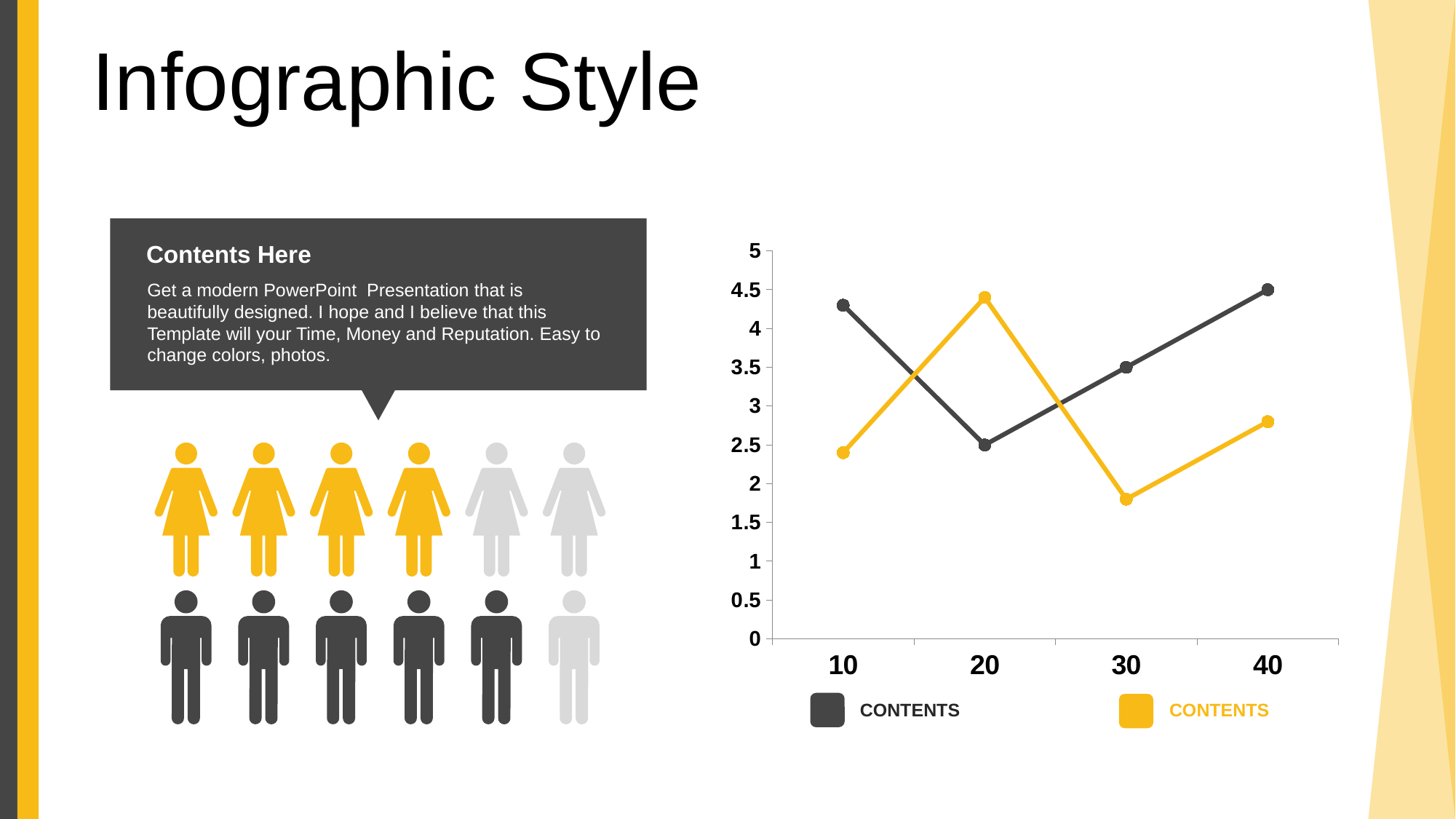

Infographic Style

### Chart

| Category | Series 1 | Series 2 |
|---|---|---|
| 10 | 4.3 | 2.4 |
| 20 | 2.5 | 4.4 |
| 30 | 3.5 | 1.8 |
| 40 | 4.5 | 2.8 |
Contents Here
Get a modern PowerPoint  Presentation that is beautifully designed. I hope and I believe that this Template will your Time, Money and Reputation. Easy to change colors, photos.

CONTENTS
CONTENTS